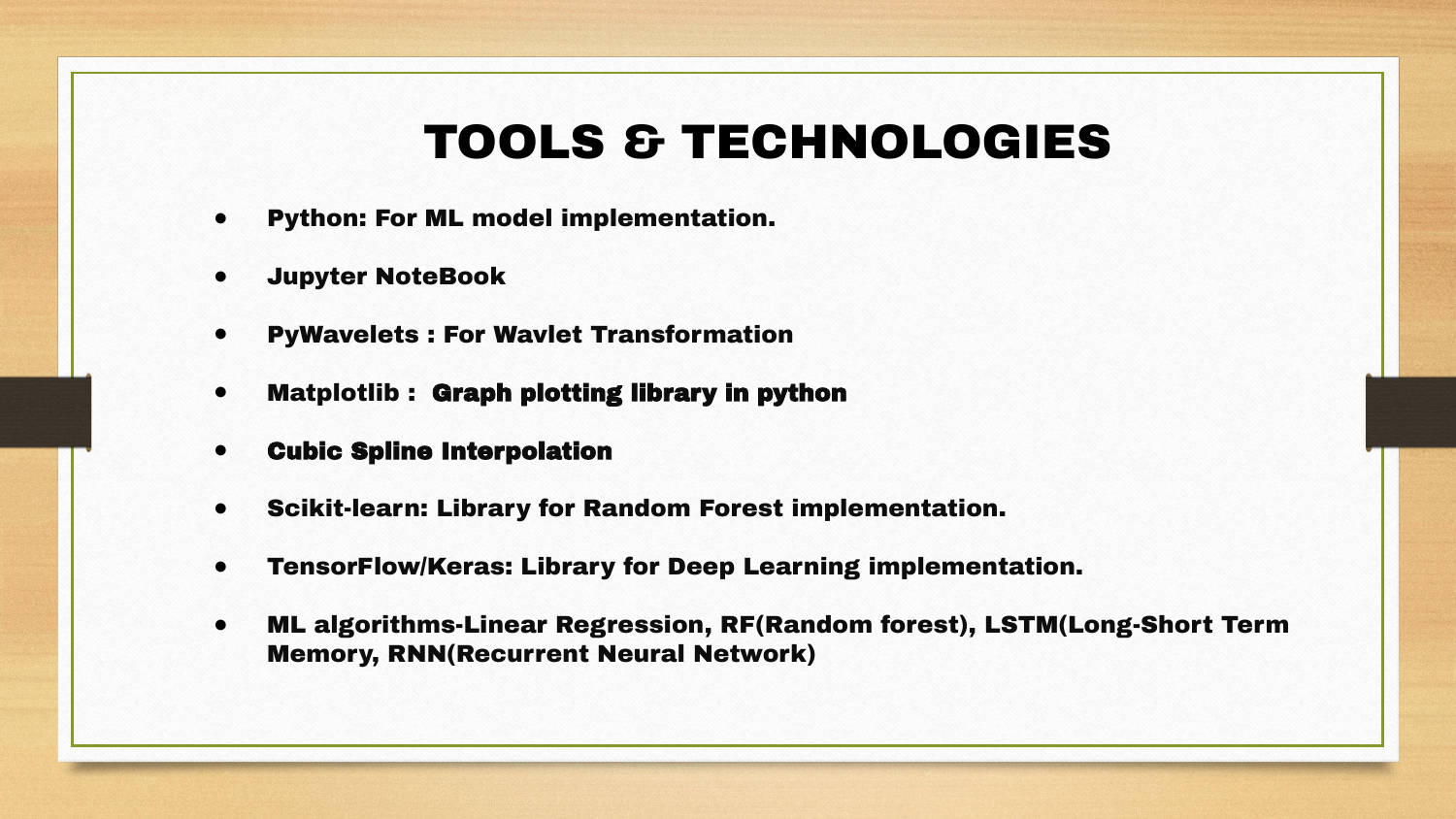

# TOOLS & TECHNOLOGIES
Python: For ML model implementation.

Jupyter NoteBook

PyWavelets : For Wavlet Transformation

Matplotlib :  Graph plotting library in python

Cubic Spline Interpolation

Scikit-learn: Library for Random Forest implementation.

TensorFlow/Keras: Library for Deep Learning implementation.

ML algorithms-Linear Regression, RF(Random forest), LSTM(Long-Short Term Memory, RNN(Recurrent Neural Network)